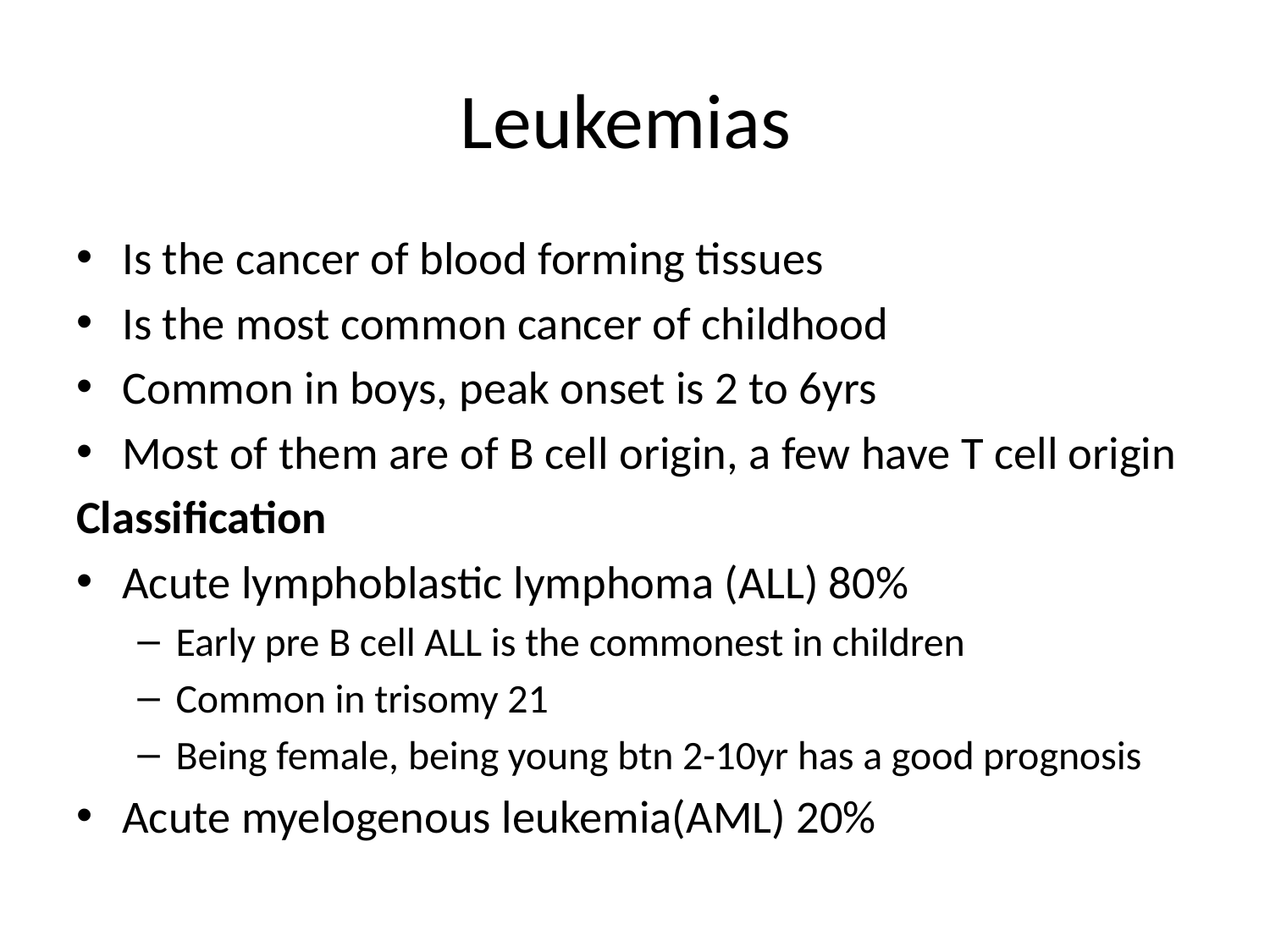

# Leukemias
Is the cancer of blood forming tissues
Is the most common cancer of childhood
Common in boys, peak onset is 2 to 6yrs
Most of them are of B cell origin, a few have T cell origin
Classification
Acute lymphoblastic lymphoma (ALL) 80%
Early pre B cell ALL is the commonest in children
Common in trisomy 21
Being female, being young btn 2-10yr has a good prognosis
Acute myelogenous leukemia(AML) 20%